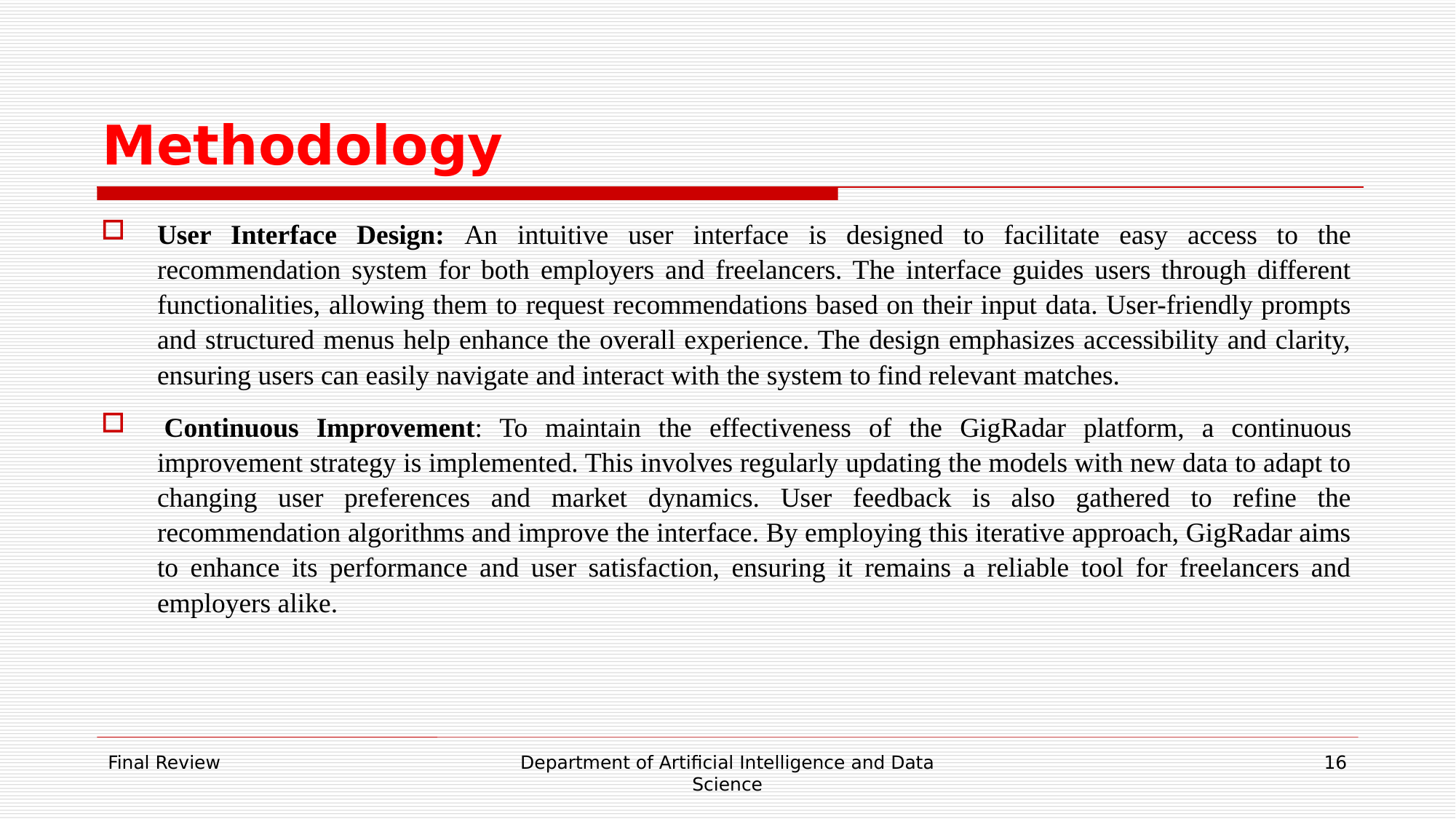

# Methodology
User Interface Design: An intuitive user interface is designed to facilitate easy access to the recommendation system for both employers and freelancers. The interface guides users through different functionalities, allowing them to request recommendations based on their input data. User-friendly prompts and structured menus help enhance the overall experience. The design emphasizes accessibility and clarity, ensuring users can easily navigate and interact with the system to find relevant matches.
 Continuous Improvement: To maintain the effectiveness of the GigRadar platform, a continuous improvement strategy is implemented. This involves regularly updating the models with new data to adapt to changing user preferences and market dynamics. User feedback is also gathered to refine the recommendation algorithms and improve the interface. By employing this iterative approach, GigRadar aims to enhance its performance and user satisfaction, ensuring it remains a reliable tool for freelancers and employers alike.
Final Review
Department of Artificial Intelligence and Data Science
16